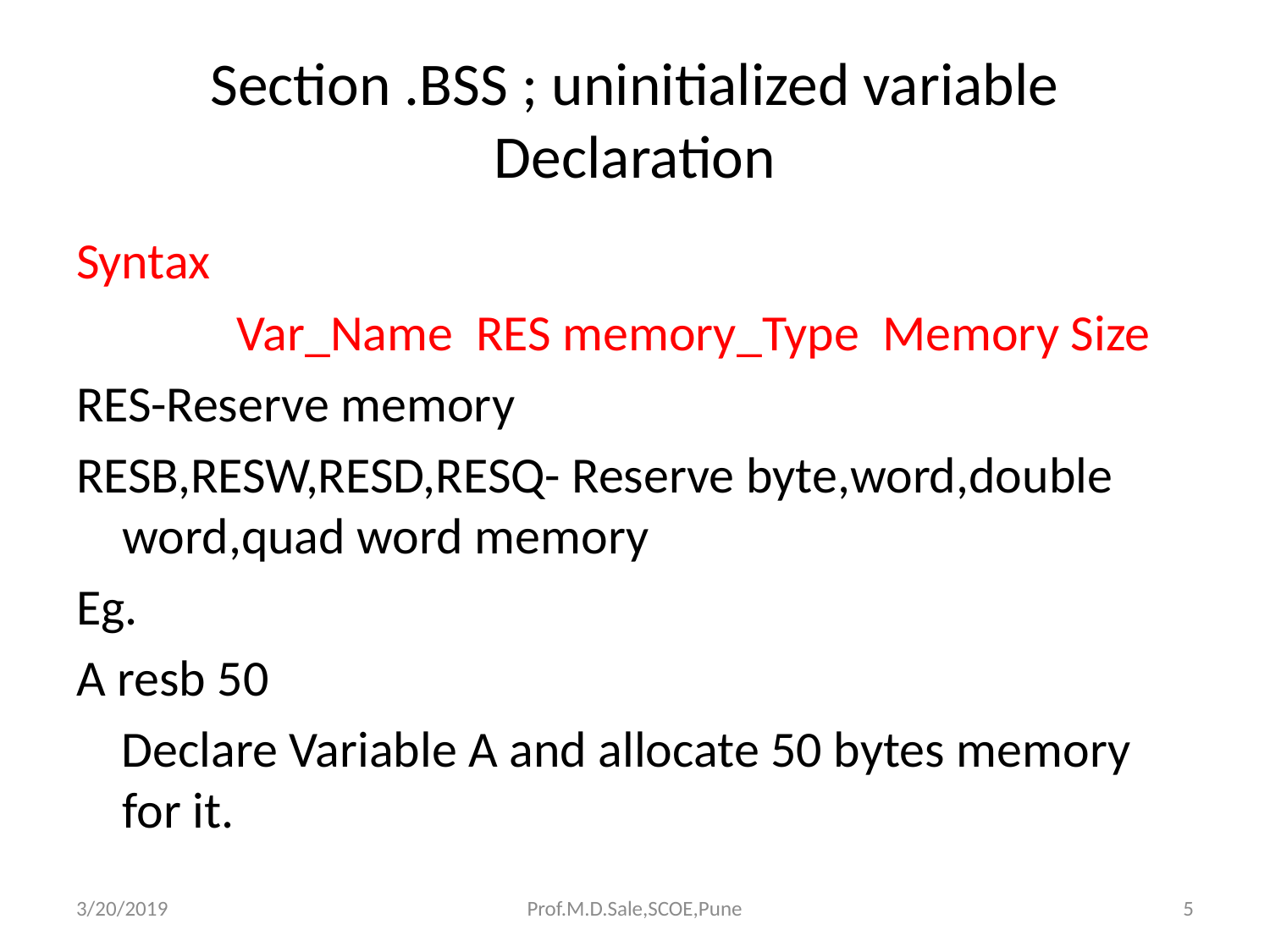

# Section .BSS ; uninitialized variable Declaration
Syntax
		Var_Name  RES memory_Type  Memory Size
RES-Reserve memory
RESB,RESW,RESD,RESQ- Reserve byte,word,double word,quad word memory
Eg.
A resb 50
    Declare Variable A and allocate 50 bytes memory for it.
3/20/2019
Prof.M.D.Sale,SCOE,Pune
5